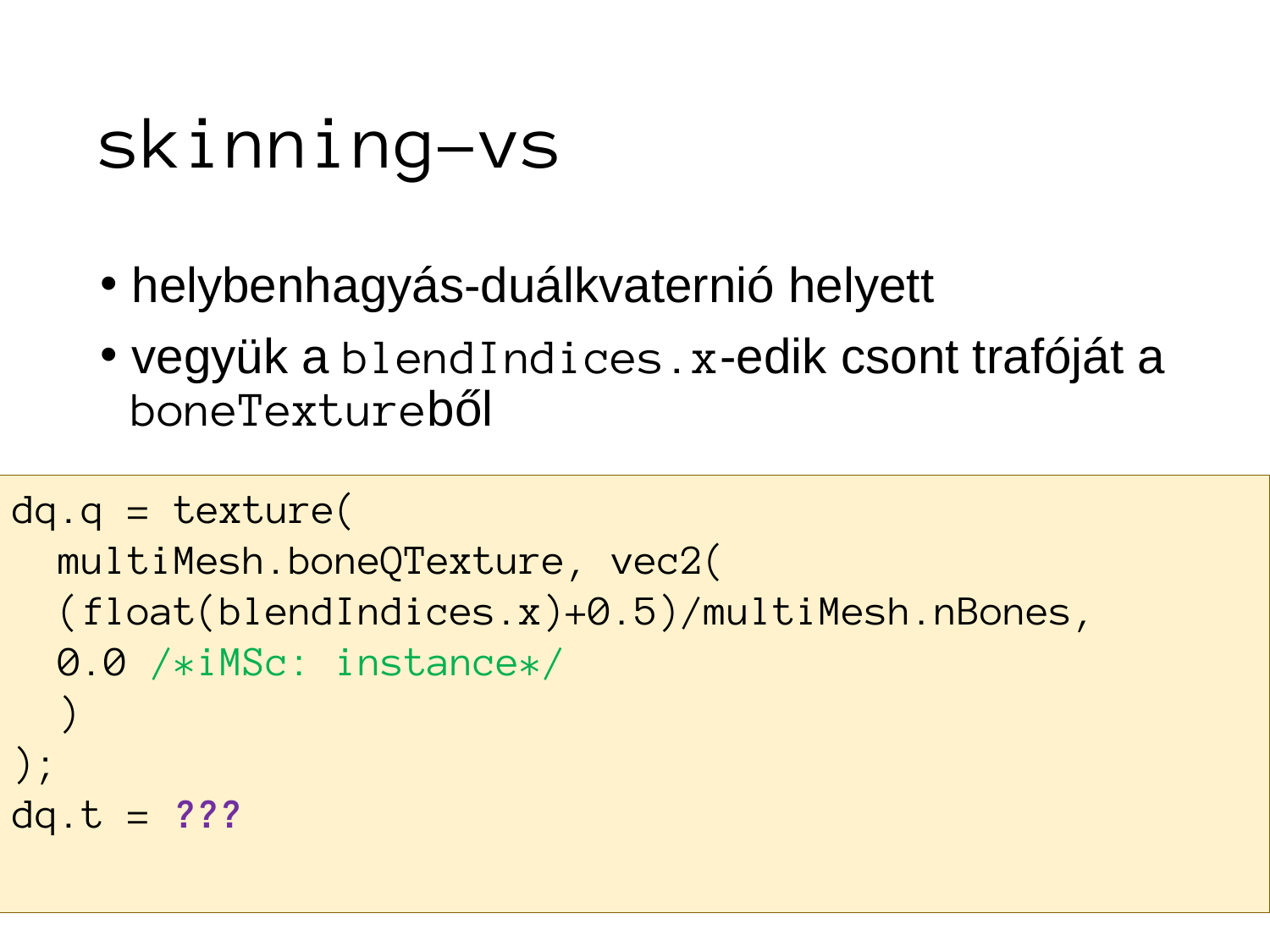

# skinning-vs
helybenhagyás-duálkvaternió helyett
vegyük a blendIndices.x-edik csont trafóját a boneTextureből

dq.q = texture(
  multiMesh.boneQTexture, vec2(
  (float(blendIndices.x)+0.5)/multiMesh.nBones,
  0.0 /*iMSc: instance*/
  )
);
dq.t = ???